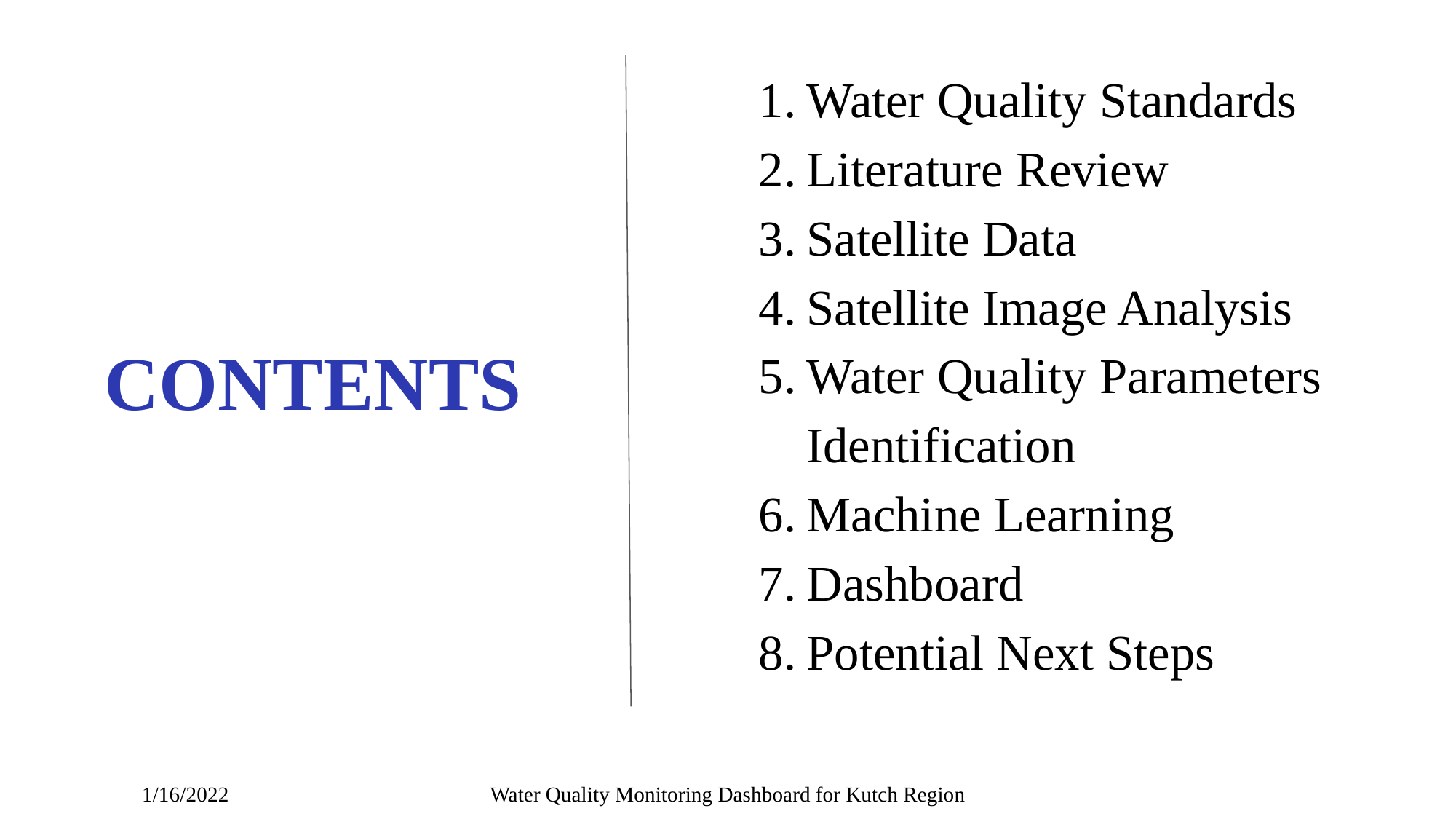

Water Quality Standards
Literature Review
Satellite Data
Satellite Image Analysis
Water Quality Parameters Identification
Machine Learning
Dashboard
Potential Next Steps
# CONTENTS
1/16/2022
Water Quality Monitoring Dashboard for Kutch Region
2